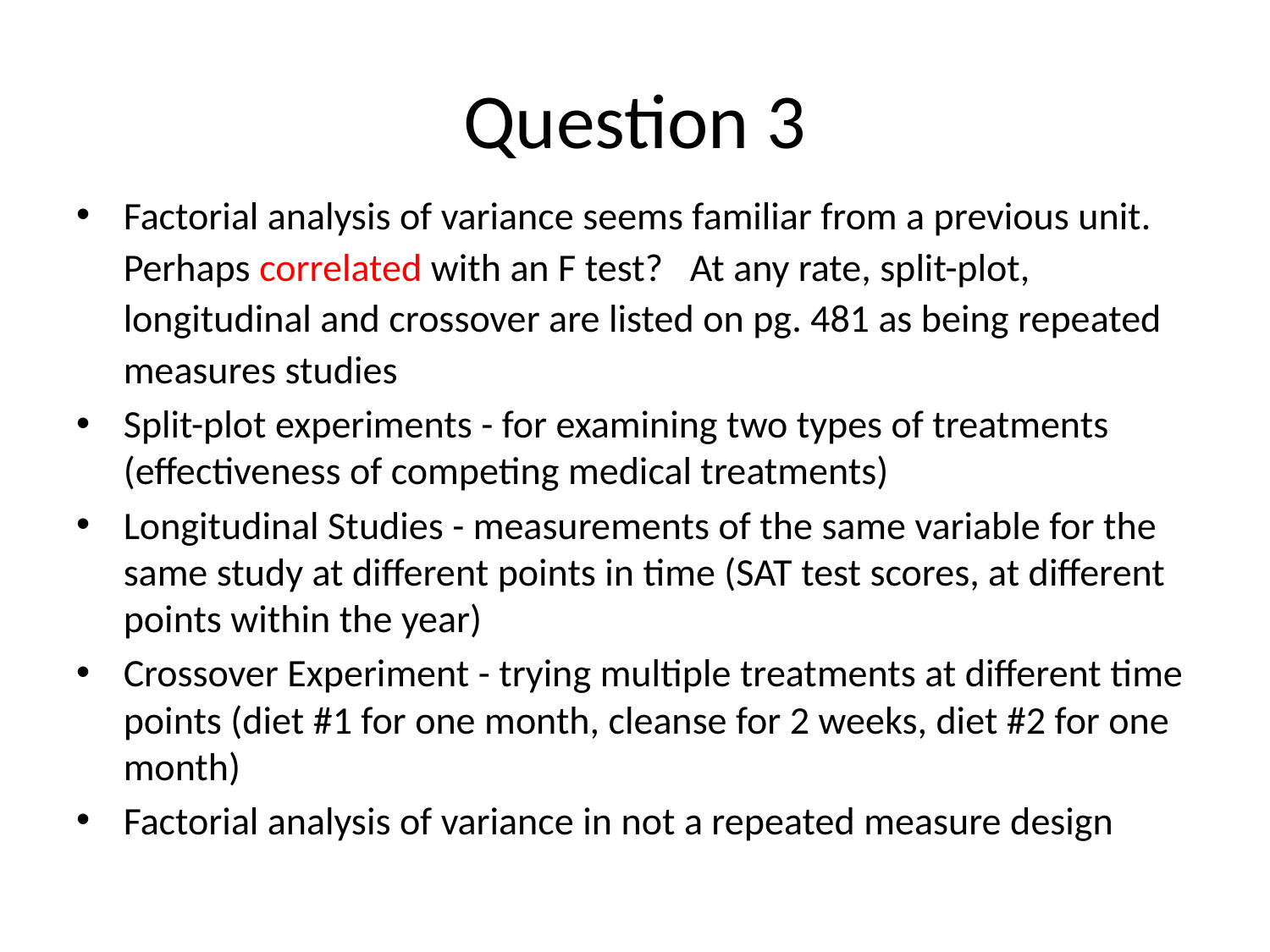

# Question 3
Factorial analysis of variance seems familiar from a previous unit.  Perhaps correlated with an F test?   At any rate, split-plot, longitudinal and crossover are listed on pg. 481 as being repeated measures studies
Split-plot experiments - for examining two types of treatments (effectiveness of competing medical treatments)
Longitudinal Studies - measurements of the same variable for the same study at different points in time (SAT test scores, at different points within the year)
Crossover Experiment - trying multiple treatments at different time points (diet #1 for one month, cleanse for 2 weeks, diet #2 for one month)
Factorial analysis of variance in not a repeated measure design